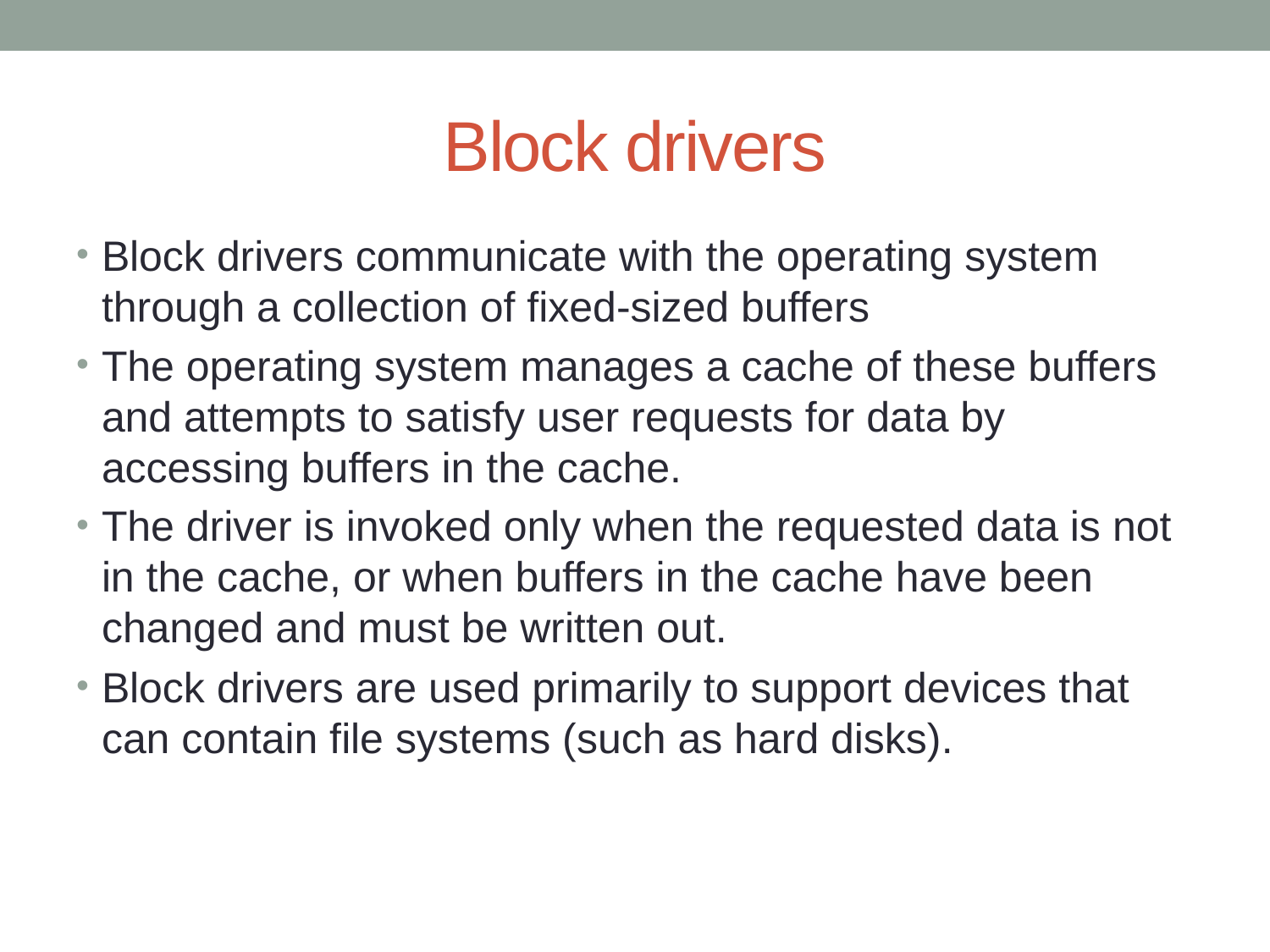

# Block drivers
Block drivers communicate with the operating system through a collection of fixed-sized buffers
The operating system manages a cache of these buffers and attempts to satisfy user requests for data by accessing buffers in the cache.
The driver is invoked only when the requested data is not in the cache, or when buffers in the cache have been changed and must be written out.
Block drivers are used primarily to support devices that can contain file systems (such as hard disks).